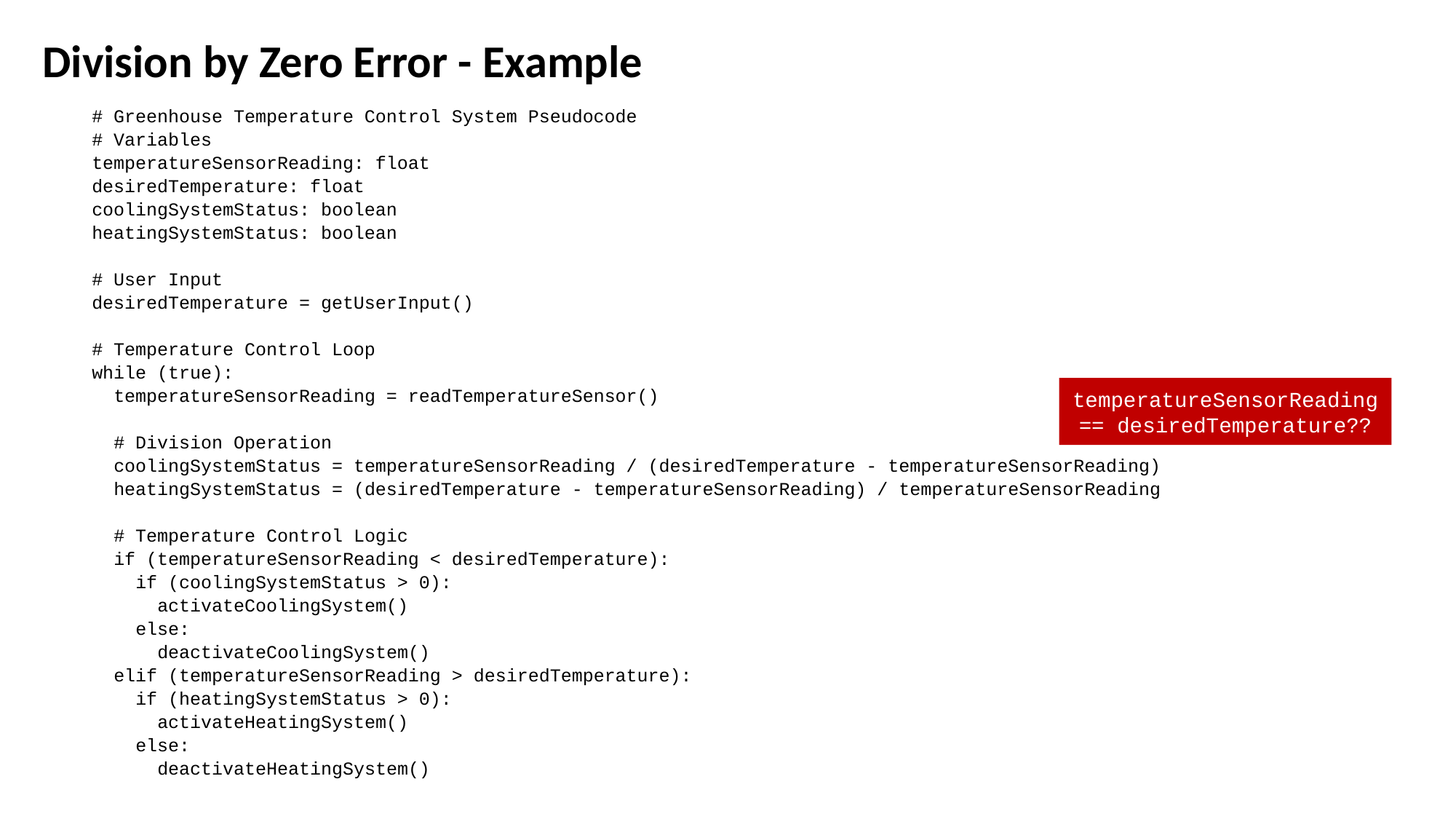

Division by Zero Error - Example
# Greenhouse Temperature Control System Pseudocode
# Variables
temperatureSensorReading: float
desiredTemperature: float
coolingSystemStatus: boolean
heatingSystemStatus: boolean

# User Input
desiredTemperature = getUserInput()

# Temperature Control Loop
while (true):
  temperatureSensorReading = readTemperatureSensor()

  # Division Operation
  coolingSystemStatus = temperatureSensorReading / (desiredTemperature - temperatureSensorReading)
  heatingSystemStatus = (desiredTemperature - temperatureSensorReading) / temperatureSensorReading

  # Temperature Control Logic
  if (temperatureSensorReading < desiredTemperature):
    if (coolingSystemStatus > 0):
      activateCoolingSystem()
    else:
      deactivateCoolingSystem()
  elif (temperatureSensorReading > desiredTemperature):
    if (heatingSystemStatus > 0):
      activateHeatingSystem()
    else:
      deactivateHeatingSystem()
temperatureSensorReading == desiredTemperature??